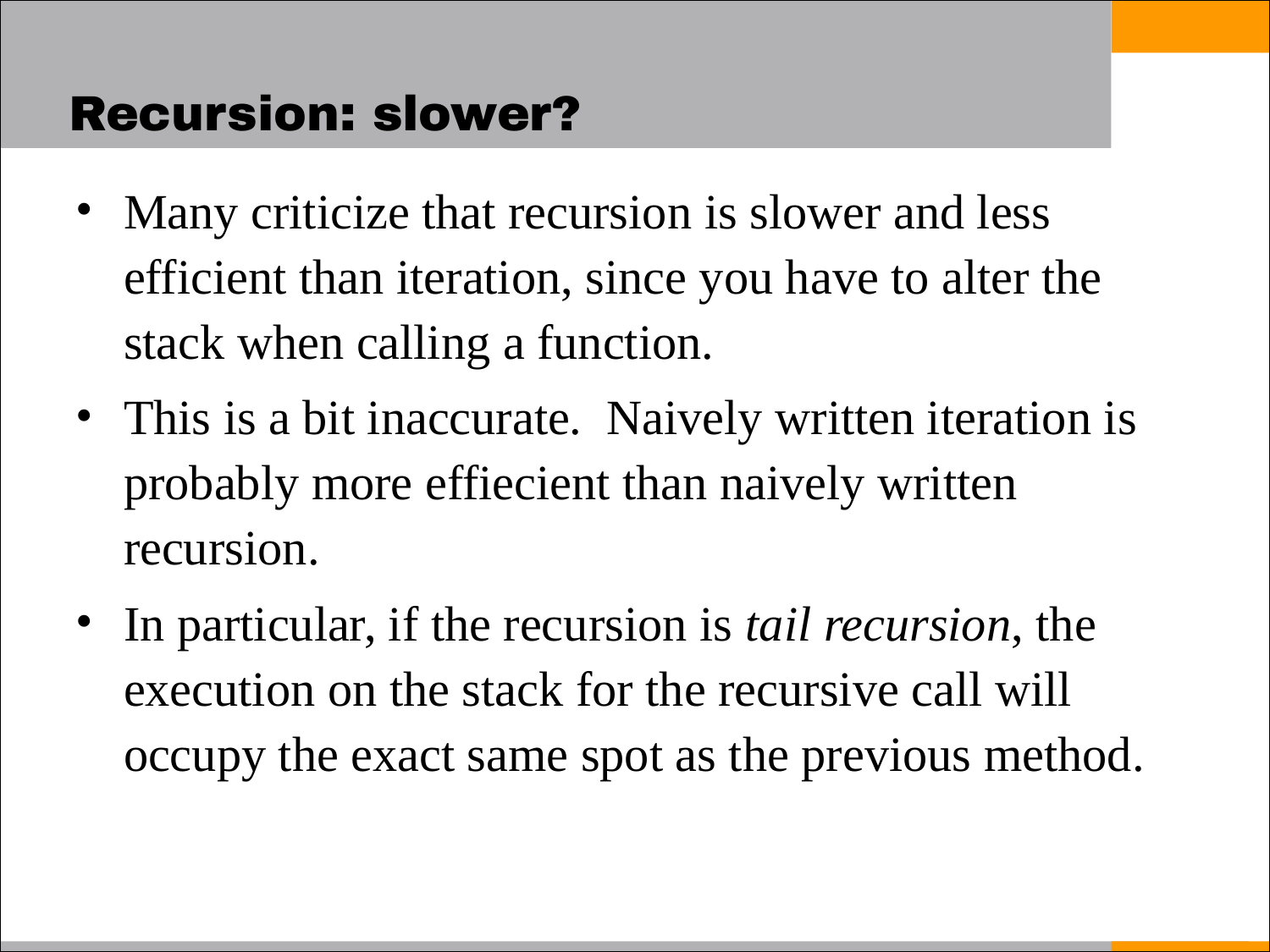

# Recursion: slower?

Many criticize that recursion is slower and less efficient than iteration, since you have to alter the stack when calling a function.
This is a bit inaccurate.  Naively written iteration is probably more effiecient than naively written recursion.
In particular, if the recursion is tail recursion, the execution on the stack for the recursive call will occupy the exact same spot as the previous method.